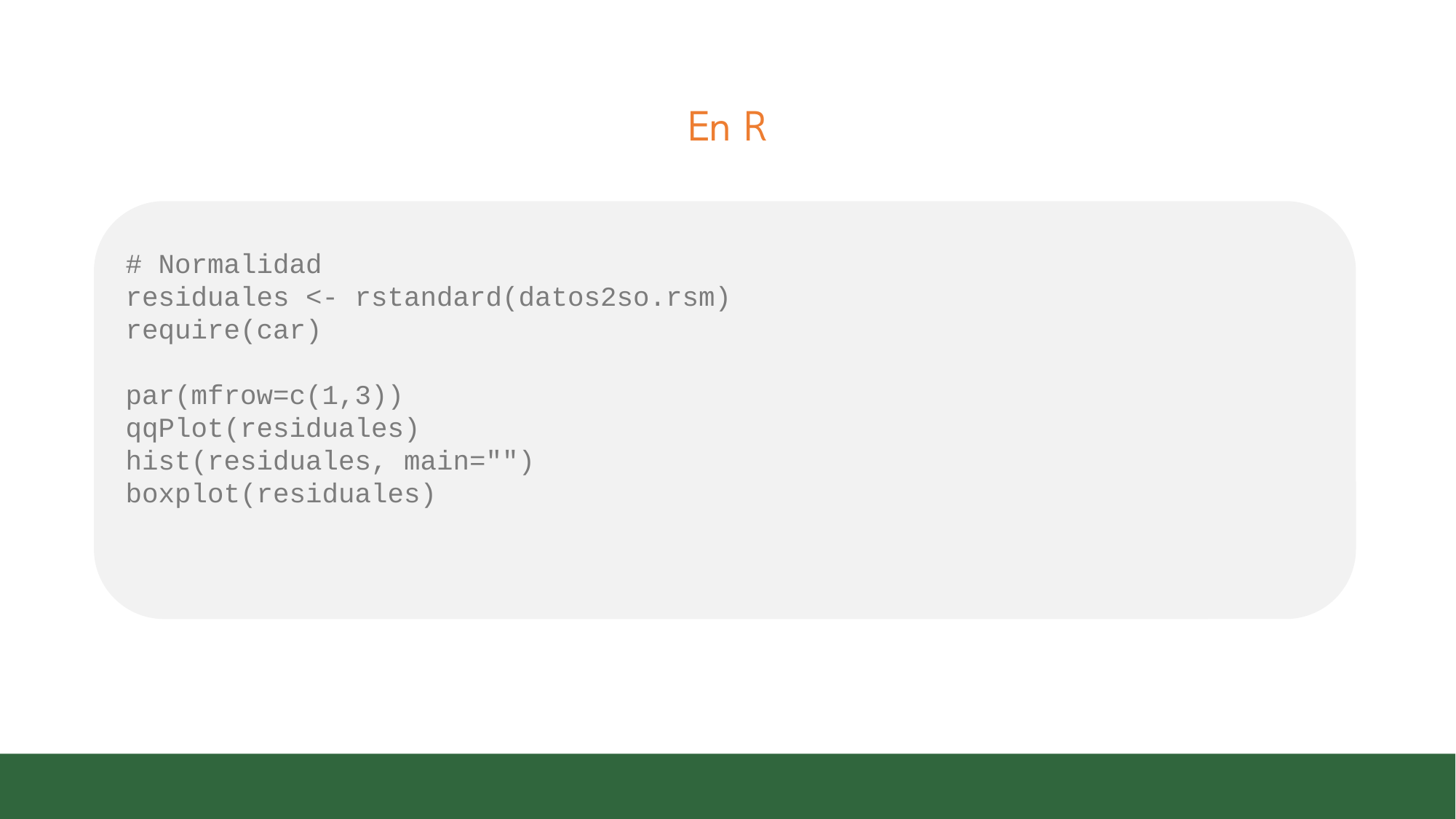

# En R
# Normalidad
residuales <- rstandard(datos2so.rsm)
require(car)

par(mfrow=c(1,3))
qqPlot(residuales)
hist(residuales, main="")
boxplot(residuales)